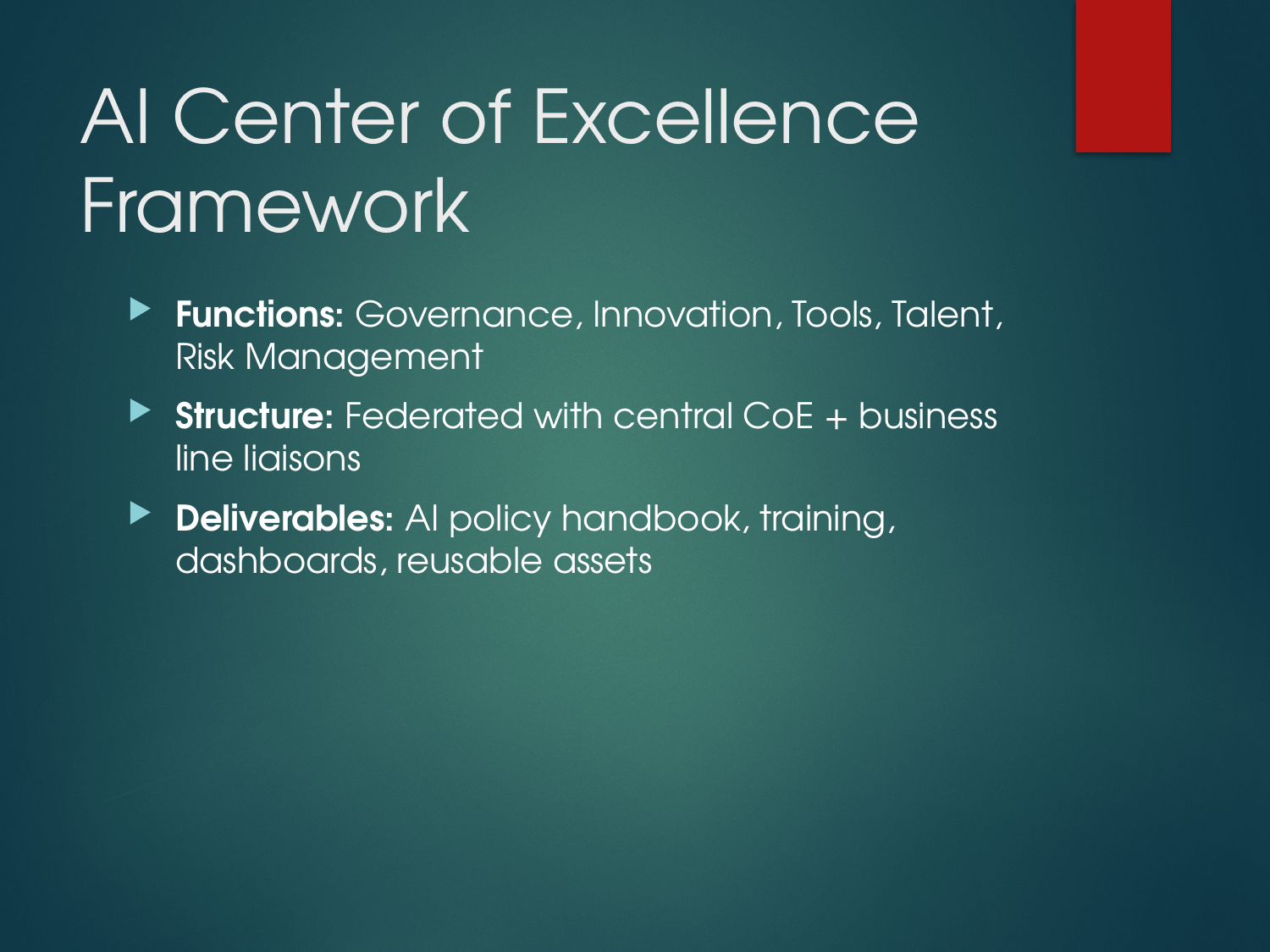

# AI Center of Excellence Framework
Functions: Governance, Innovation, Tools, Talent, Risk Management
Structure: Federated with central CoE + business line liaisons
Deliverables: AI policy handbook, training, dashboards, reusable assets